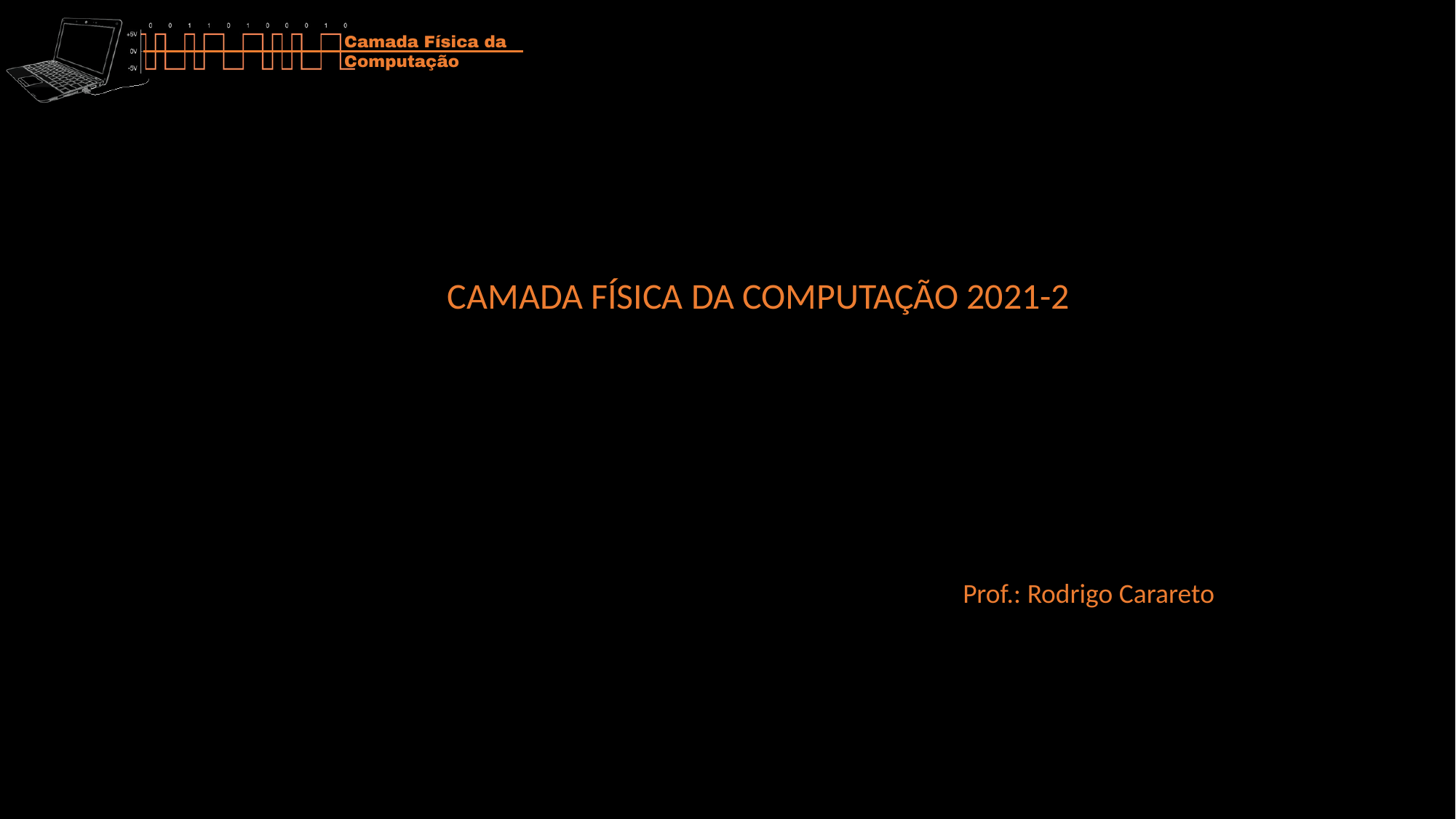

CAMADA FÍSICA DA COMPUTAÇÃO 2021-2
Prof.: Rodrigo Carareto